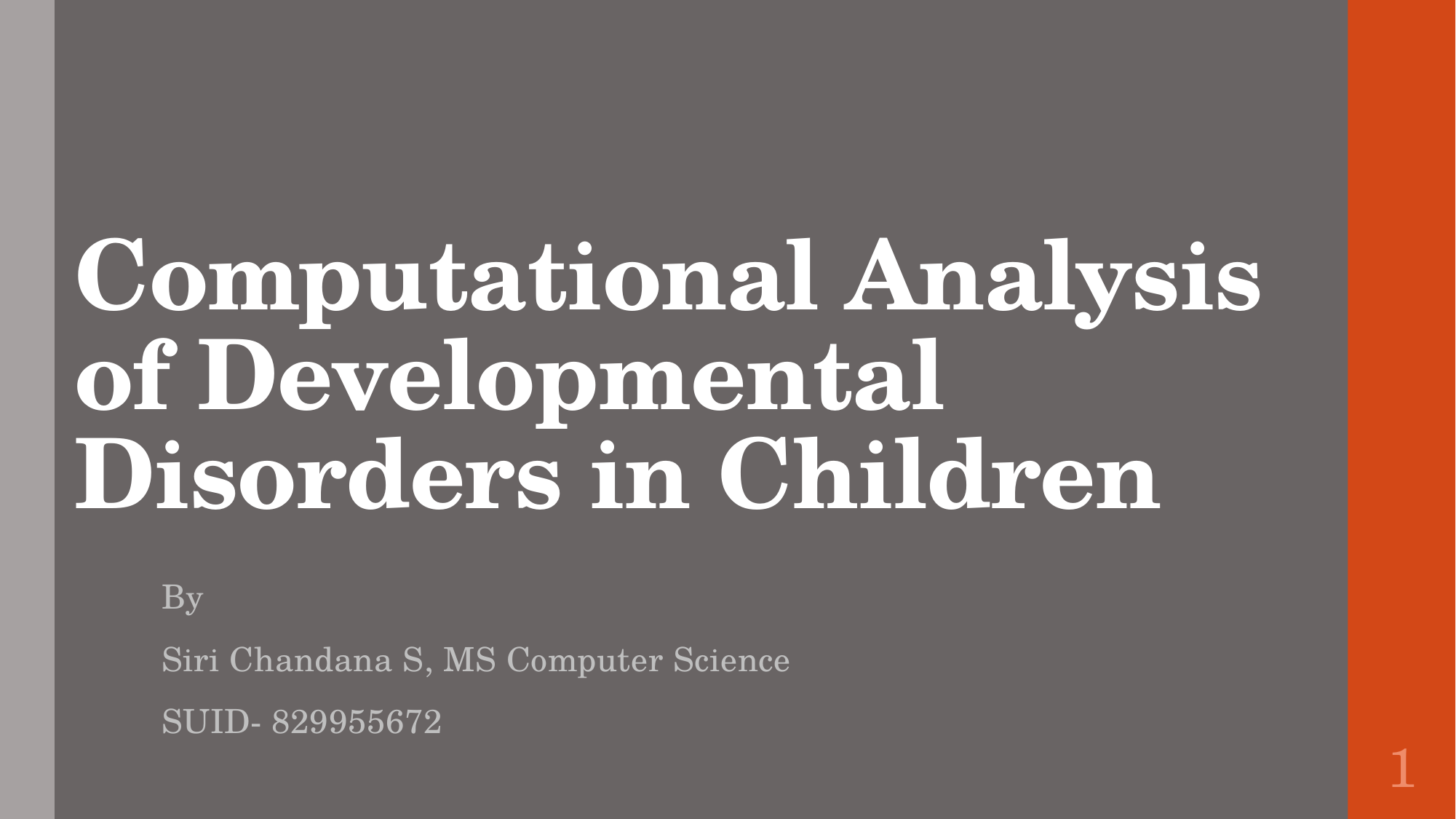

# Computational Analysis of Developmental Disorders in Children
By
Siri Chandana S, MS Computer Science
SUID- 829955672
1